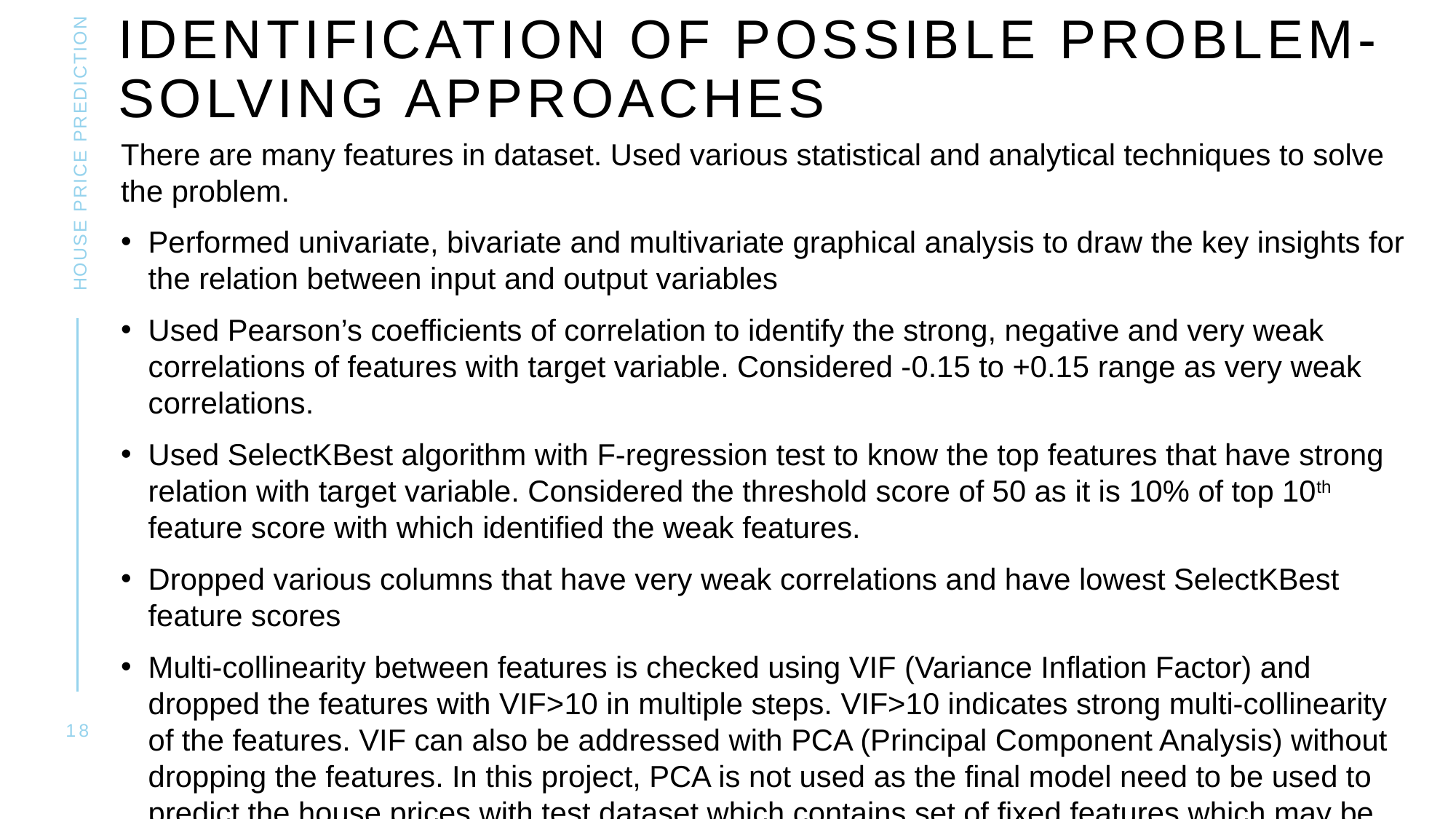

# IDENTIFICATION OF POSSIBLE PROBLEM-SOLVING APPROACHES
There are many features in dataset. Used various statistical and analytical techniques to solve the problem.
Performed univariate, bivariate and multivariate graphical analysis to draw the key insights for the relation between input and output variables
Used Pearson’s coefficients of correlation to identify the strong, negative and very weak correlations of features with target variable. Considered -0.15 to +0.15 range as very weak correlations.
Used SelectKBest algorithm with F-regression test to know the top features that have strong relation with target variable. Considered the threshold score of 50 as it is 10% of top 10th feature score with which identified the weak features.
Dropped various columns that have very weak correlations and have lowest SelectKBest feature scores
Multi-collinearity between features is checked using VIF (Variance Inflation Factor) and dropped the features with VIF>10 in multiple steps. VIF>10 indicates strong multi-collinearity of the features. VIF can also be addressed with PCA (Principal Component Analysis) without dropping the features. In this project, PCA is not used as the final model need to be used to predict the house prices with test dataset which contains set of fixed features which may be changed if PCA is applied. Hence dropped the columns with VIF > 10 by checking in multiple steps.
House price prediction
18